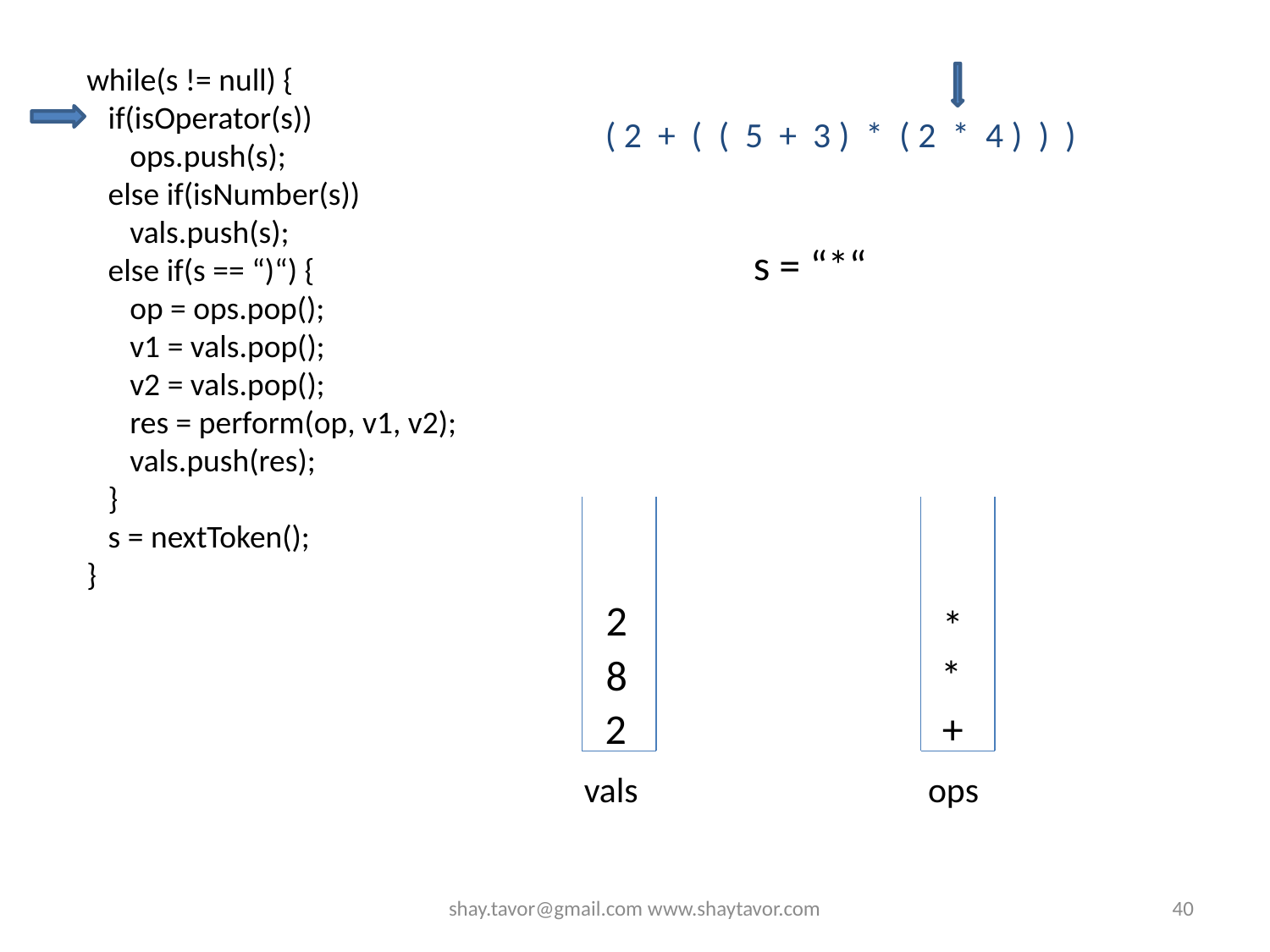

while(s != null) {
   if(isOperator(s))
      ops.push(s);
   else if(isNumber(s))
      vals.push(s);
   else if(s == “)“) {
      op = ops.pop();
      v1 = vals.pop();
      v2 = vals.pop();
      res = perform(op, v1, v2);
      vals.push(res);
   }
   s = nextToken();
}

( 2  +  (  (  5  +  3 )  *  ( 2  *  4 )  )  )
s = “*“
2
*
8
*
+
2
vals
ops
shay.tavor@gmail.com www.shaytavor.com
40